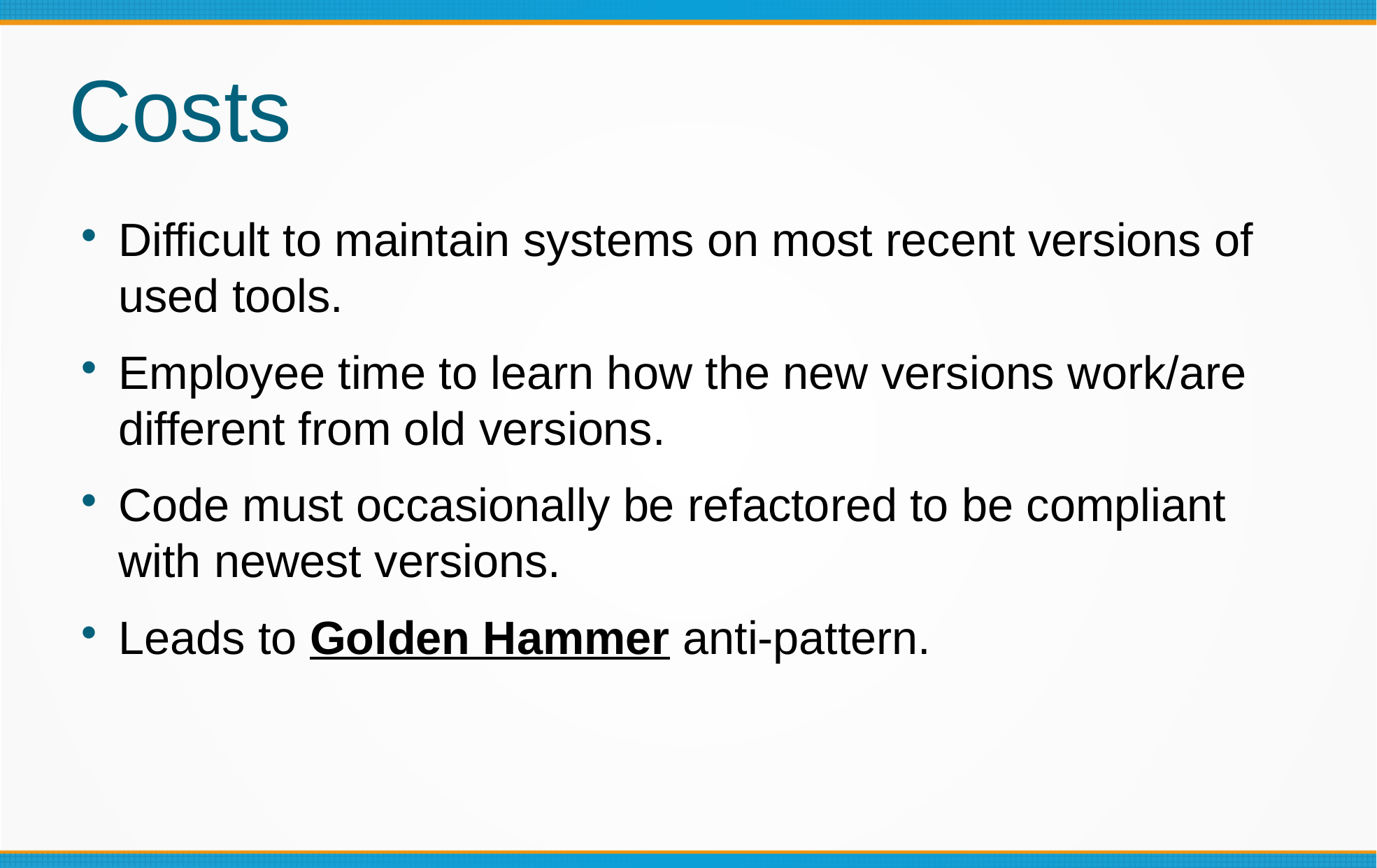

Costs
Difficult to maintain systems on most recent versions of used tools.
Employee time to learn how the new versions work/are different from old versions.
Code must occasionally be refactored to be compliant with newest versions.
Leads to Golden Hammer anti-pattern.